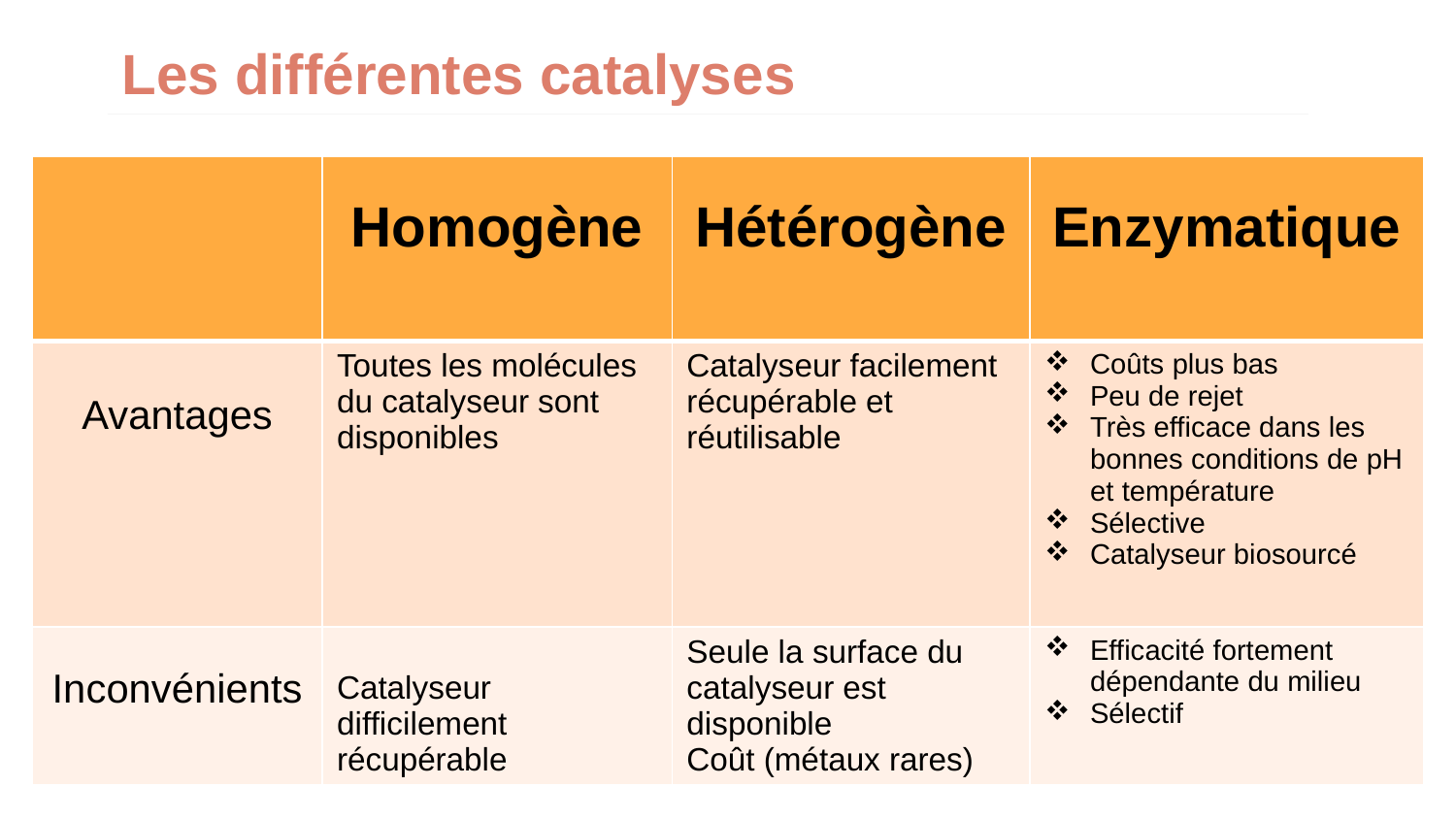

Les différentes catalyses
|  | Homogène | Hétérogène | Enzymatique |
| --- | --- | --- | --- |
| Avantages | Toutes les molécules du catalyseur sont disponibles | Catalyseur facilement récupérable et réutilisable | Coûts plus bas Peu de rejet Très efficace dans les bonnes conditions de pH et température Sélective Catalyseur biosourcé |
| Inconvénients | Catalyseur difficilement récupérable | Seule la surface du catalyseur est disponible Coût (métaux rares) | Efficacité fortement dépendante du milieu Sélectif |
10